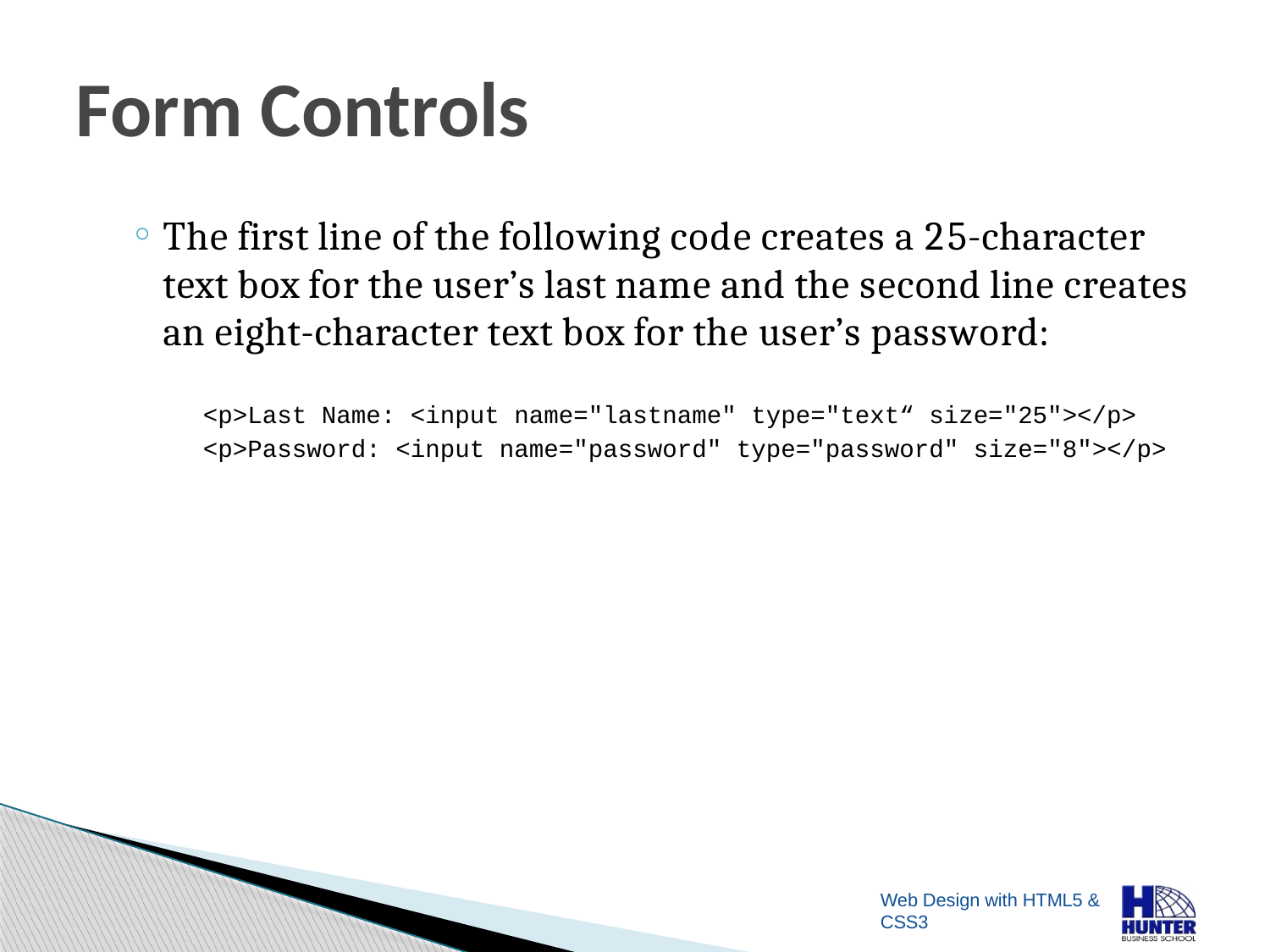

# Form Controls
The first line of the following code creates a 25-character text box for the user’s last name and the second line creates an eight-character text box for the user’s password:

<p>Last Name: <input name="lastname" type="text“ size="25"></p>
<p>Password: <input name="password" type="password" size="8"></p>